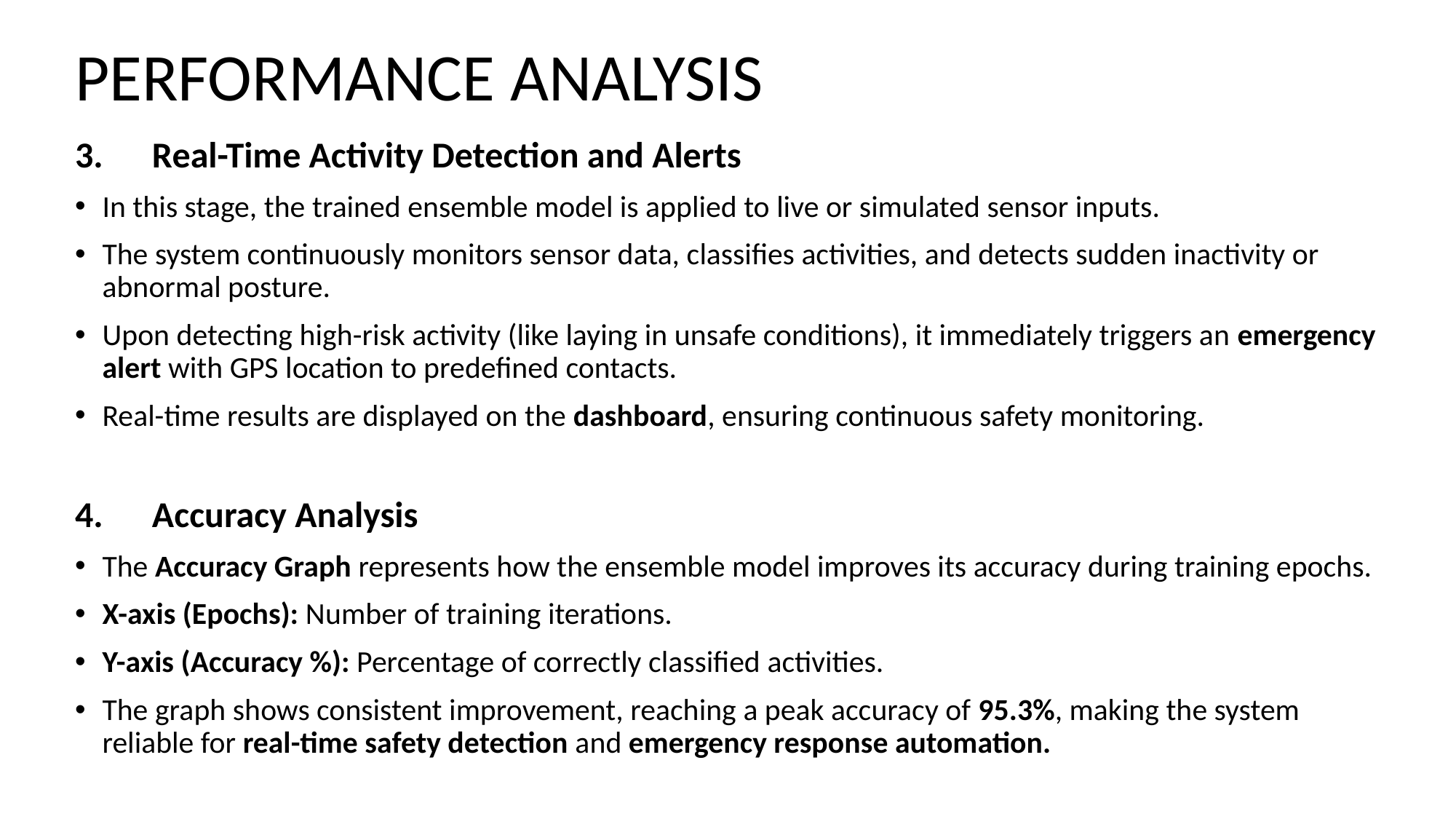

# PERFORMANCE ANALYSIS
3.      Real-Time Activity Detection and Alerts
In this stage, the trained ensemble model is applied to live or simulated sensor inputs.
The system continuously monitors sensor data, classifies activities, and detects sudden inactivity or abnormal posture.
Upon detecting high-risk activity (like laying in unsafe conditions), it immediately triggers an emergency alert with GPS location to predefined contacts.
Real-time results are displayed on the dashboard, ensuring continuous safety monitoring.

4.      Accuracy Analysis
The Accuracy Graph represents how the ensemble model improves its accuracy during training epochs.
X-axis (Epochs): Number of training iterations.
Y-axis (Accuracy %): Percentage of correctly classified activities.
The graph shows consistent improvement, reaching a peak accuracy of 95.3%, making the system reliable for real-time safety detection and emergency response automation.